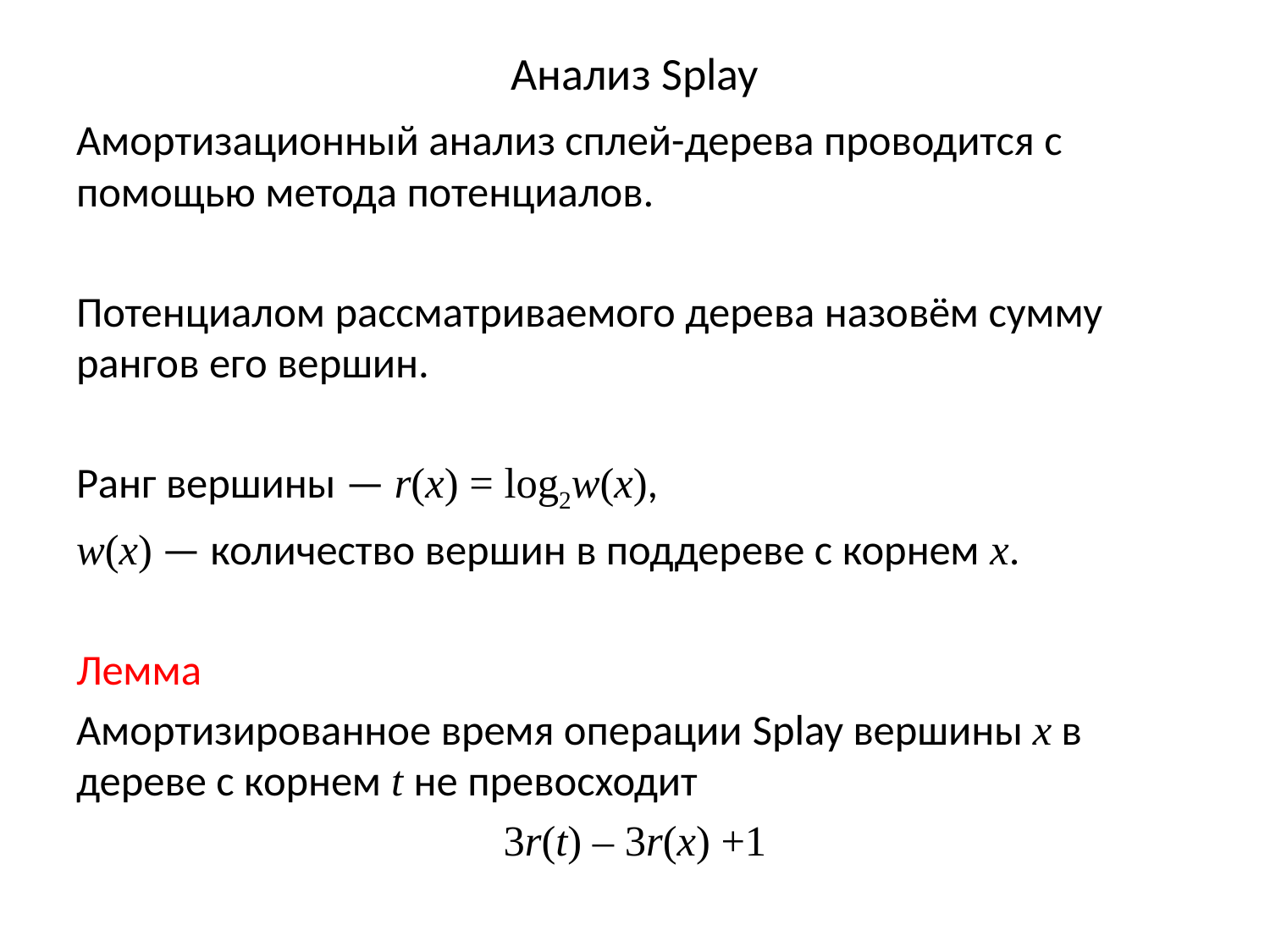

# Анализ Splay
Амортизационный анализ сплей-дерева проводится с помощью метода потенциалов.

Потенциалом рассматриваемого дерева назовём сумму рангов его вершин.

Ранг вершины — r(x) = log2w(x),
w(x) — количество вершин в поддереве с корнем x.

Лемма
Амортизированное время операции Splay вершины x в дереве с корнем t не превосходит
3r(t) – 3r(x) +1